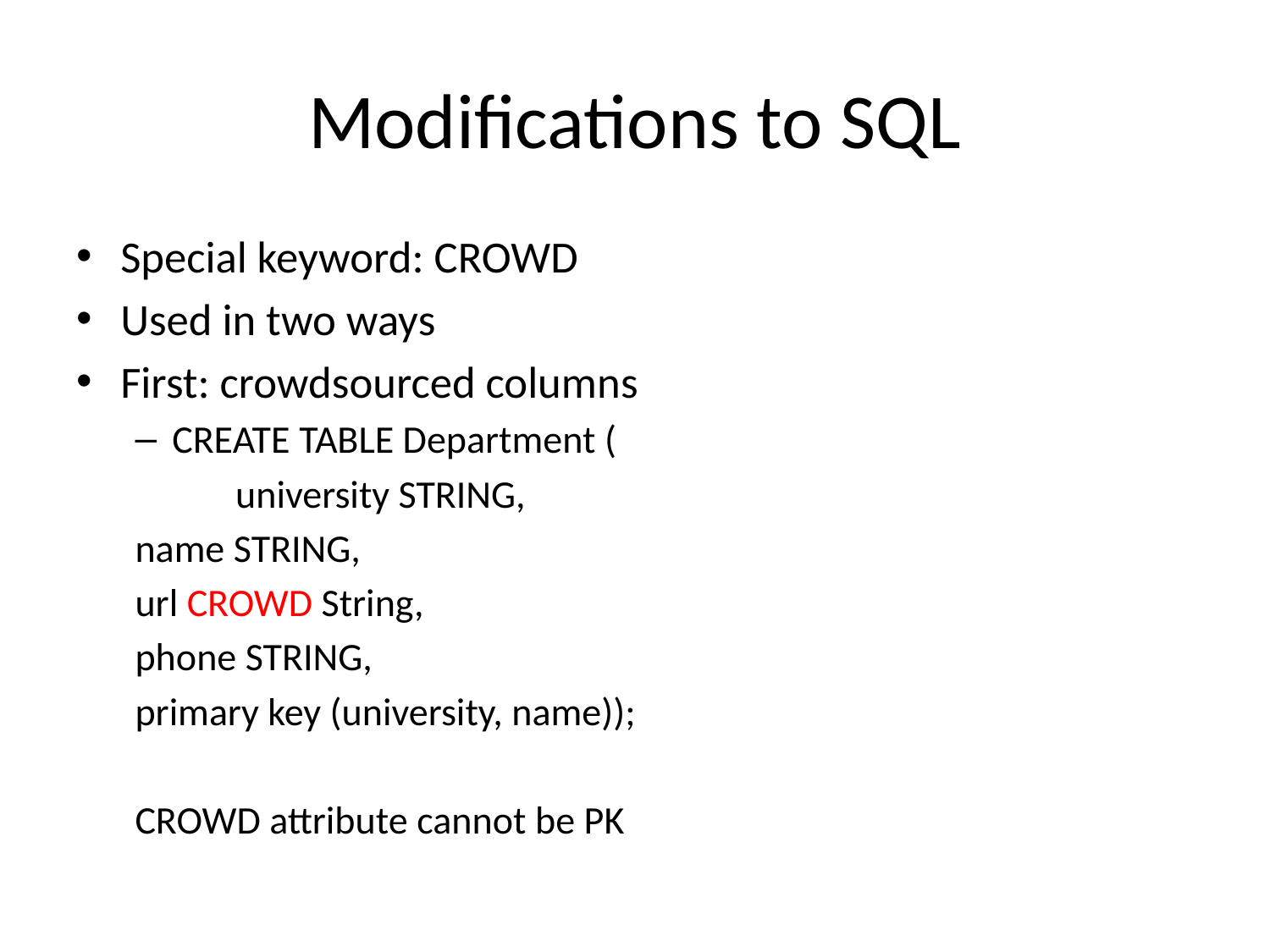

# Modifications to SQL
Special keyword: CROWD
Used in two ways
First: crowdsourced columns
CREATE TABLE Department (
    	university STRING,
	name STRING,
	url CROWD String,
	phone STRING,
	primary key (university, name));

CROWD attribute cannot be PK